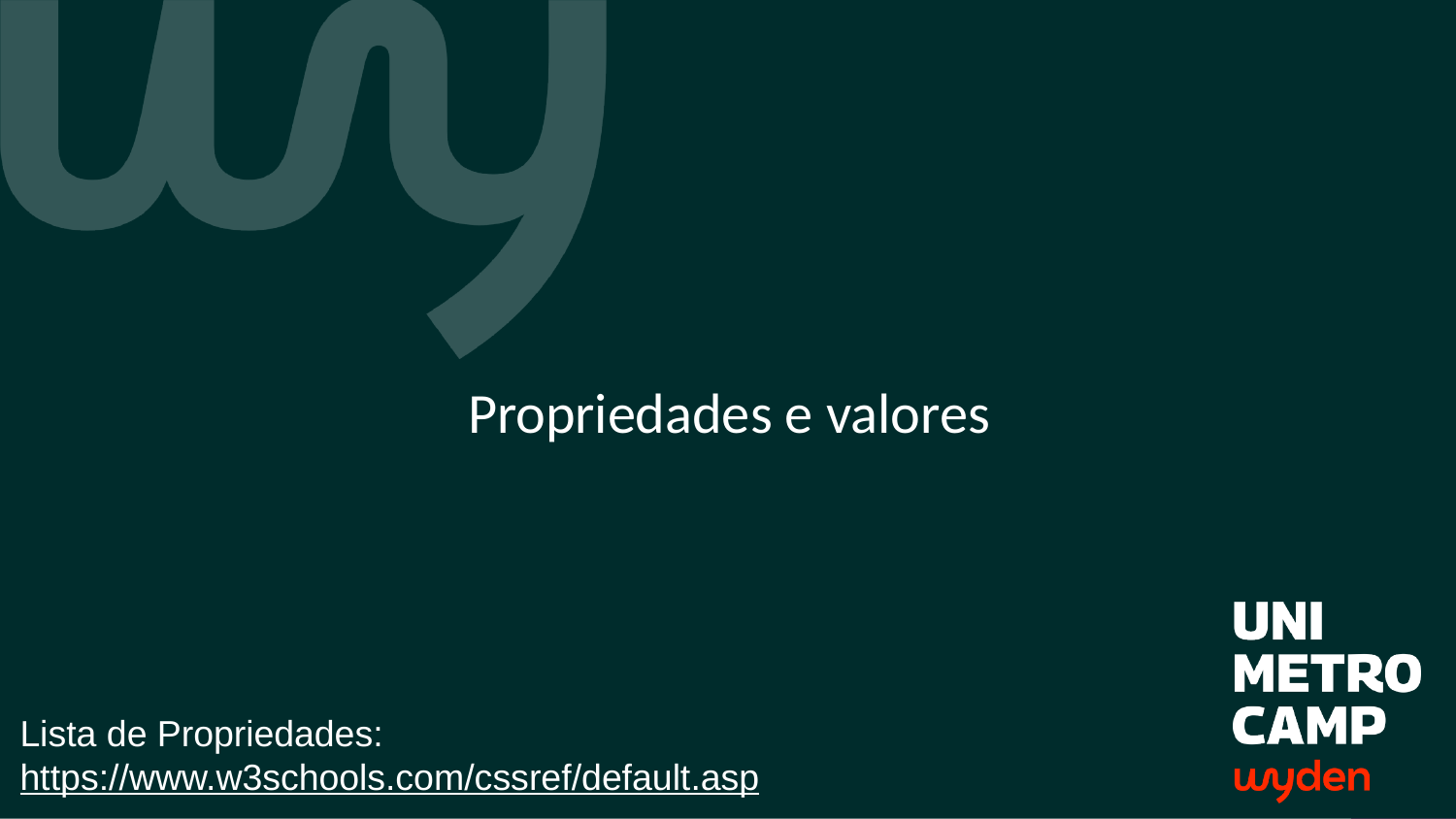

# Propriedades e valores
Lista de Propriedades: https://www.w3schools.com/cssref/default.asp